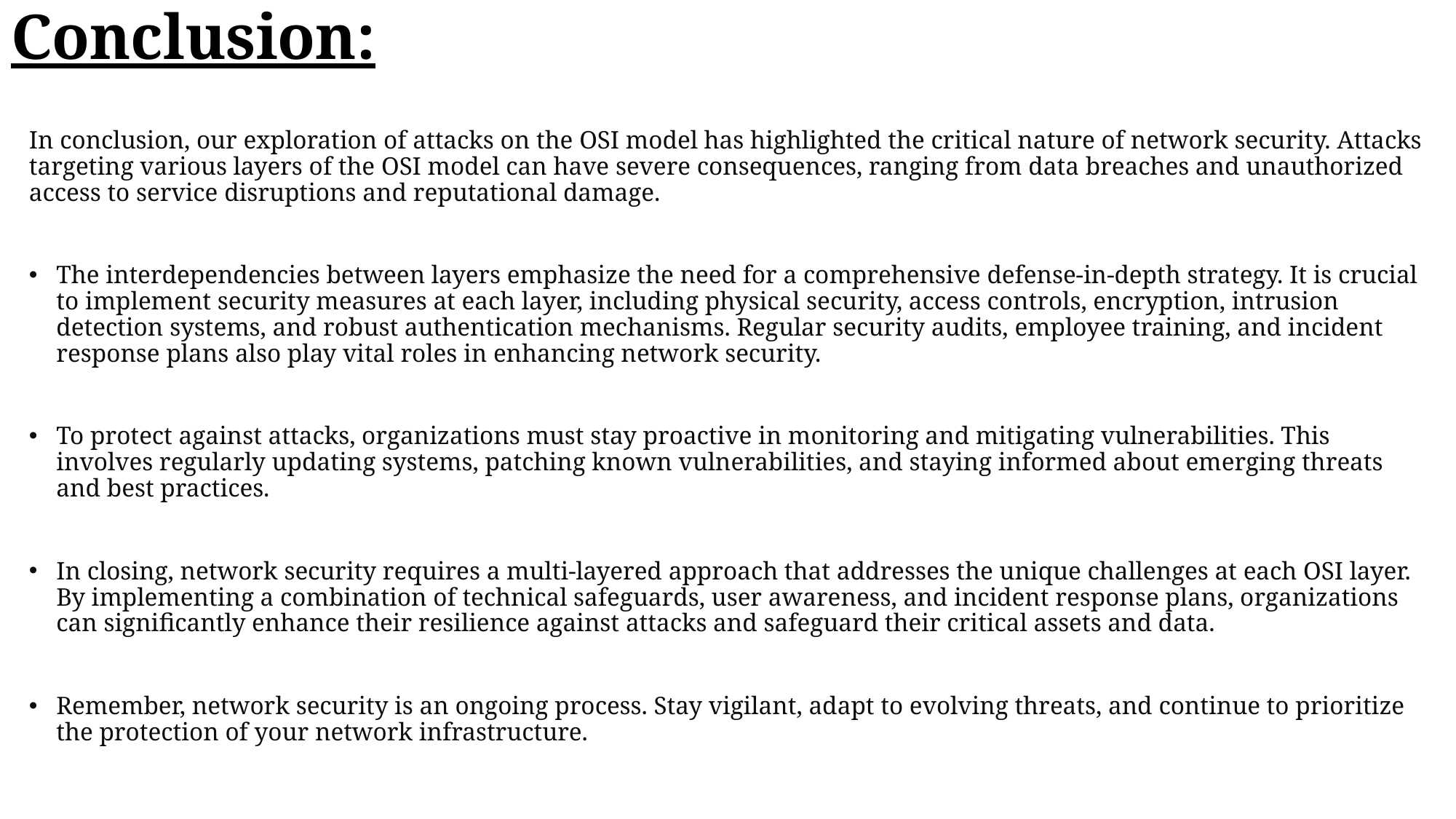

# Conclusion:
In conclusion, our exploration of attacks on the OSI model has highlighted the critical nature of network security. Attacks targeting various layers of the OSI model can have severe consequences, ranging from data breaches and unauthorized access to service disruptions and reputational damage.

The interdependencies between layers emphasize the need for a comprehensive defense-in-depth strategy. It is crucial to implement security measures at each layer, including physical security, access controls, encryption, intrusion detection systems, and robust authentication mechanisms. Regular security audits, employee training, and incident response plans also play vital roles in enhancing network security.

To protect against attacks, organizations must stay proactive in monitoring and mitigating vulnerabilities. This involves regularly updating systems, patching known vulnerabilities, and staying informed about emerging threats and best practices.

In closing, network security requires a multi-layered approach that addresses the unique challenges at each OSI layer. By implementing a combination of technical safeguards, user awareness, and incident response plans, organizations can significantly enhance their resilience against attacks and safeguard their critical assets and data.

Remember, network security is an ongoing process. Stay vigilant, adapt to evolving threats, and continue to prioritize the protection of your network infrastructure.